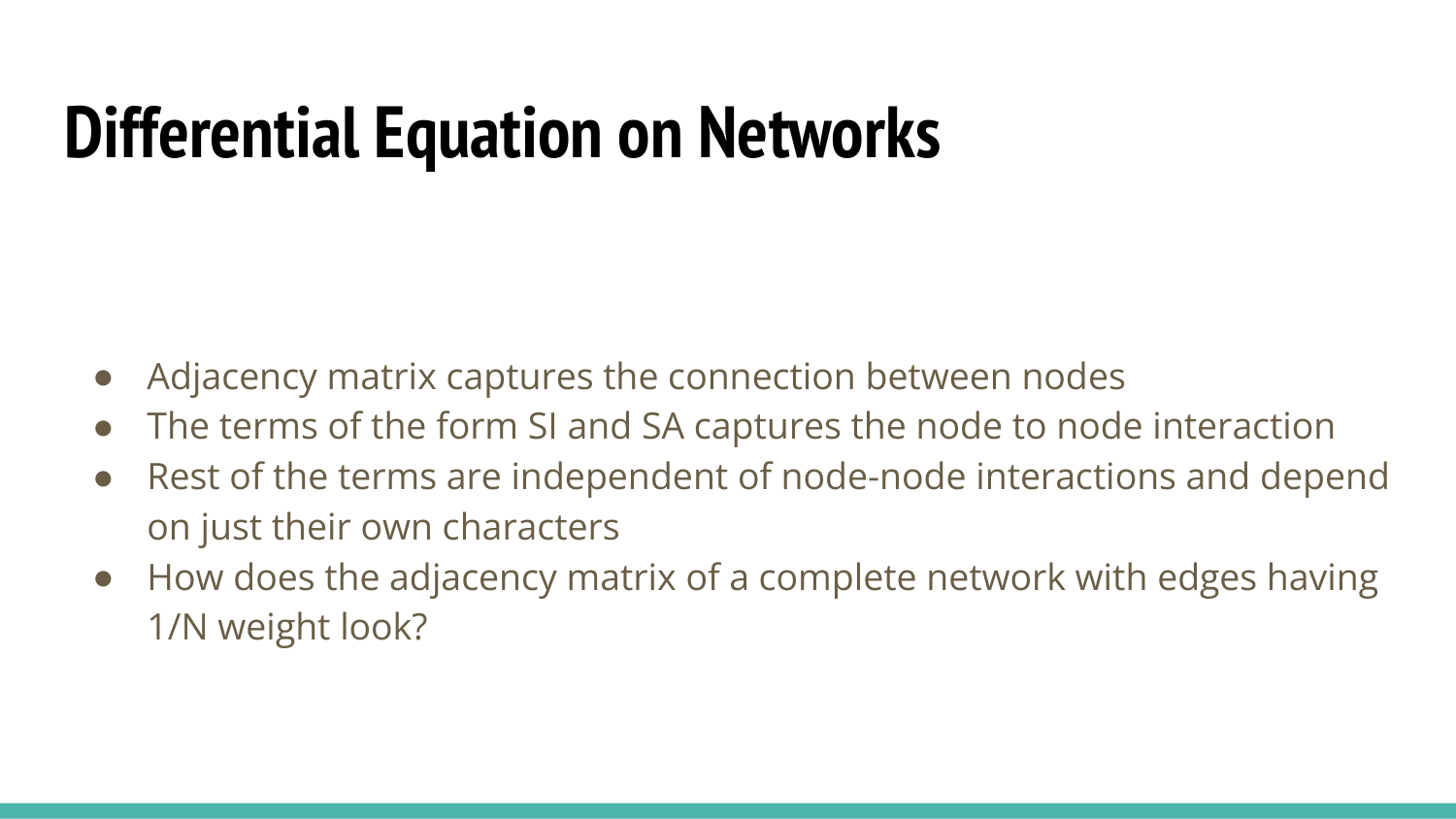

# Differential Equation on Networks
Adjacency matrix captures the connection between nodes
The terms of the form SI and SA captures the node to node interaction
Rest of the terms are independent of node-node interactions and depend on just their own characters
How does the adjacency matrix of a complete network with edges having 1/N weight look?